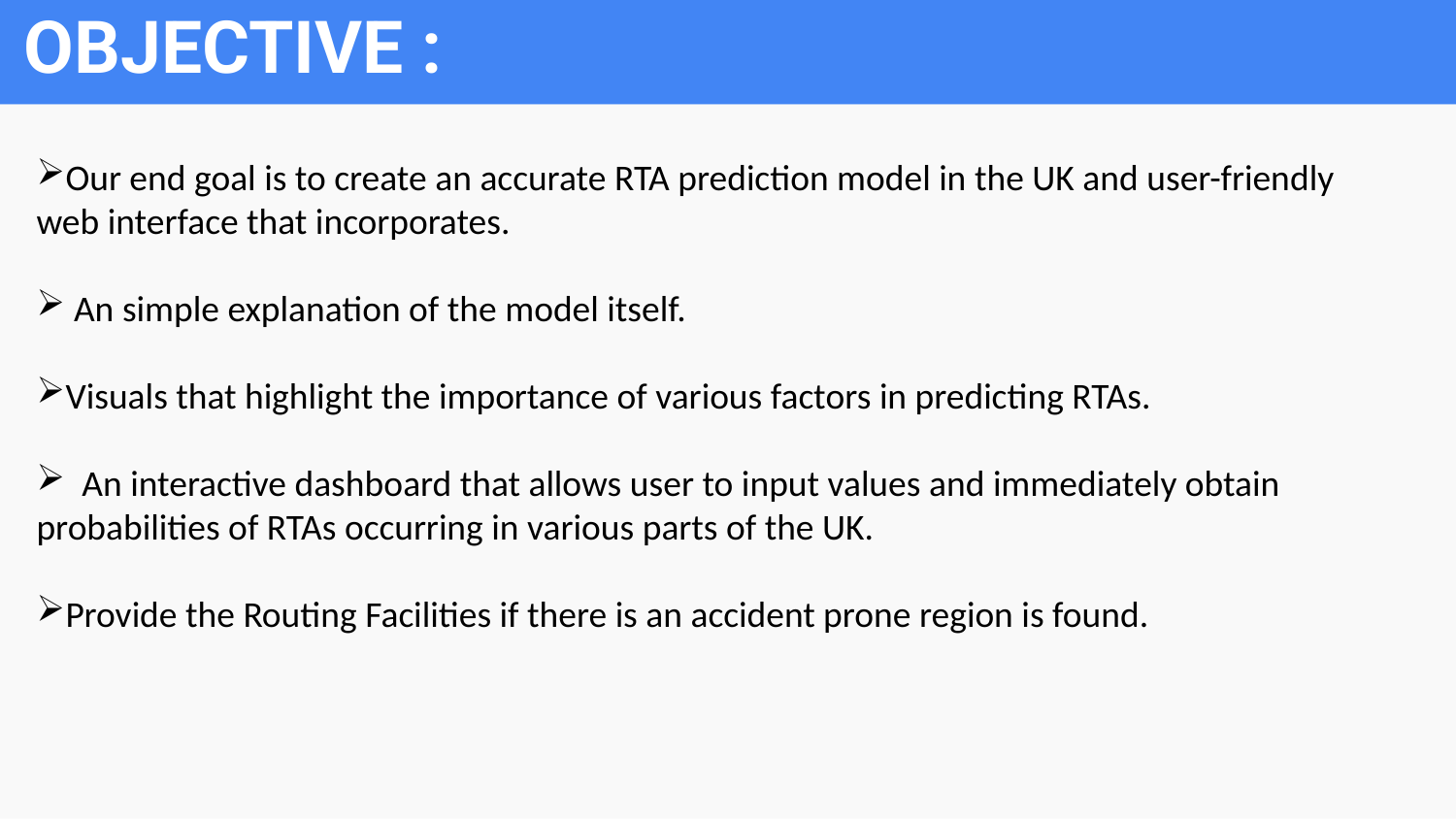

# OBJECTIVE :
Our end goal is to create an accurate RTA prediction model in the UK and user-friendly
web interface that incorporates.

 An simple explanation of the model itself.

Visuals that highlight the importance of various factors in predicting RTAs.

  An interactive dashboard that allows user to input values and immediately obtain
probabilities of RTAs occurring in various parts of the UK.

Provide the Routing Facilities if there is an accident prone region is found.